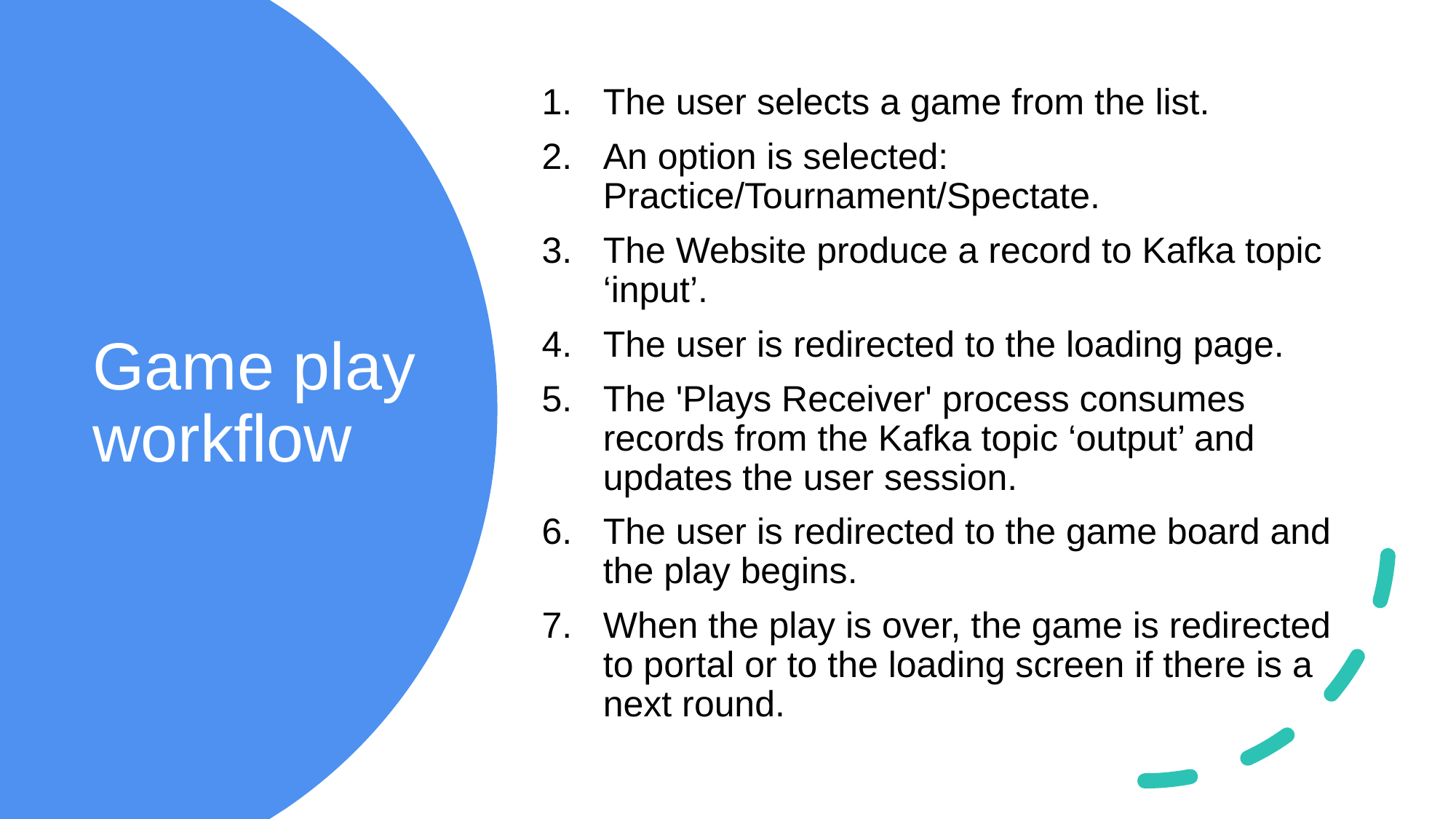

The user selects a game from the list.
An option is selected: Practice/Tournament/Spectate.
The Website produce a record to Kafka topic ‘input’.
The user is redirected to the loading page.
The 'Plays Receiver' process consumes records from the Kafka topic ‘output’ and updates the user session.
The user is redirected to the game board and the play begins.
When the play is over, the game is redirected to portal or to the loading screen if there is a next round.
# Game play workflow